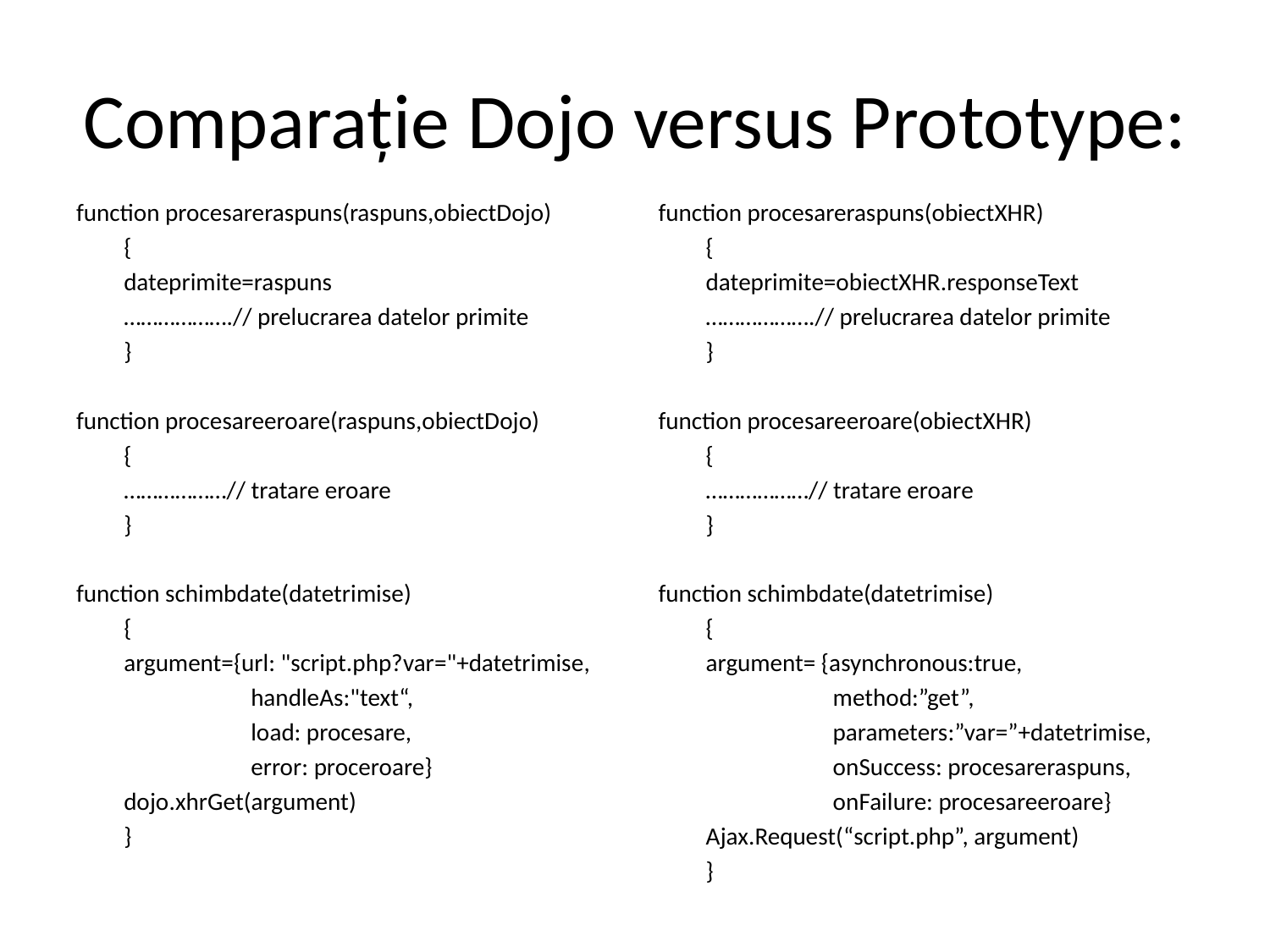

# Comparație Dojo versus Prototype:
function procesareraspuns(raspuns,obiectDojo)
	{
	dateprimite=raspuns
	……………….// prelucrarea datelor primite
	}

function procesareeroare(raspuns,obiectDojo)
	{
	………………// tratare eroare
	}

function schimbdate(datetrimise)
	{
	argument={url: "script.php?var="+datetrimise,
		handleAs:"text“,
		load: procesare,
		error: proceroare}
	dojo.xhrGet(argument)
	}
function procesareraspuns(obiectXHR)
	{
	dateprimite=obiectXHR.responseText
	……………….// prelucrarea datelor primite
	}

function procesareeroare(obiectXHR)
	{
	………………// tratare eroare
	}

function schimbdate(datetrimise)
	{
	argument= {asynchronous:true,
                   	method:”get”,
                  	parameters:”var=”+datetrimise,
		onSuccess: procesareraspuns,
                    	onFailure: procesareeroare}
	Ajax.Request(“script.php”, argument)
	}